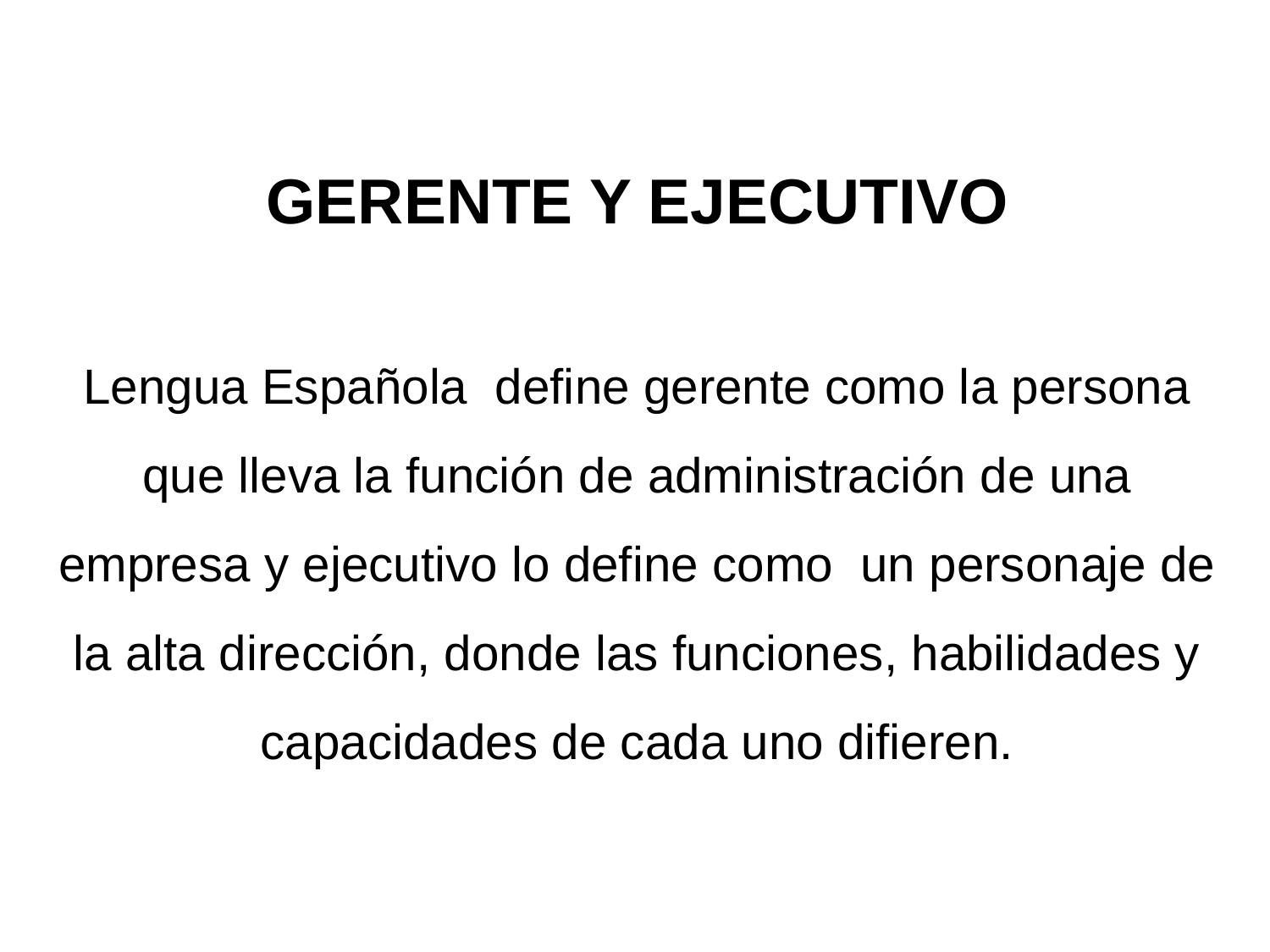

GERENTE Y EJECUTIVO

Lengua Española  define gerente como la persona que lleva la función de administración de una empresa y ejecutivo lo define como  un personaje de la alta dirección, donde las funciones, habilidades y capacidades de cada uno difieren.